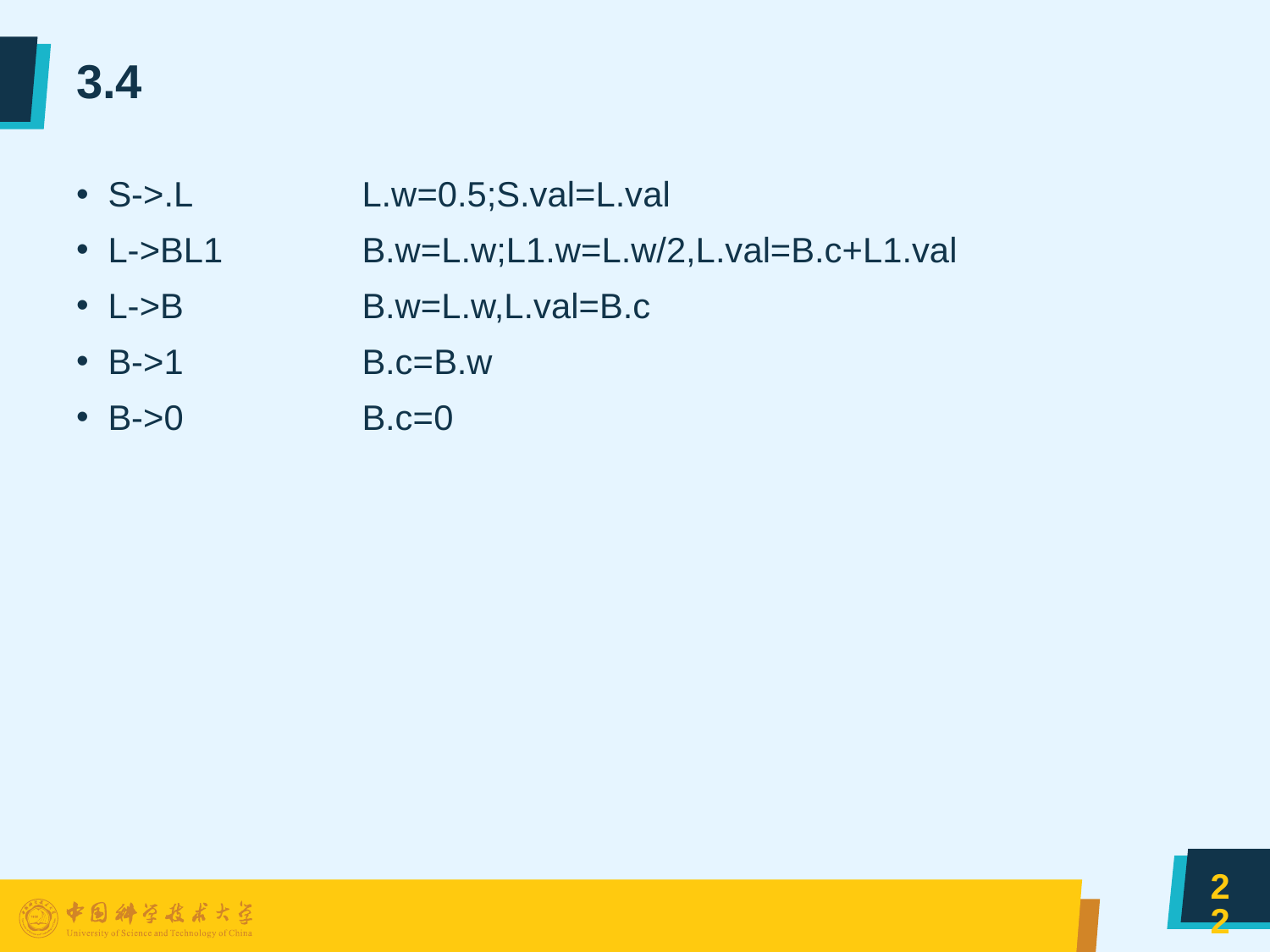

# 3.4
S->.L		L.w=0.5;S.val=L.val
L->BL1		B.w=L.w;L1.w=L.w/2,L.val=B.c+L1.val
L->B		B.w=L.w,L.val=B.c
B->1		B.c=B.w
B->0		B.c=0

22